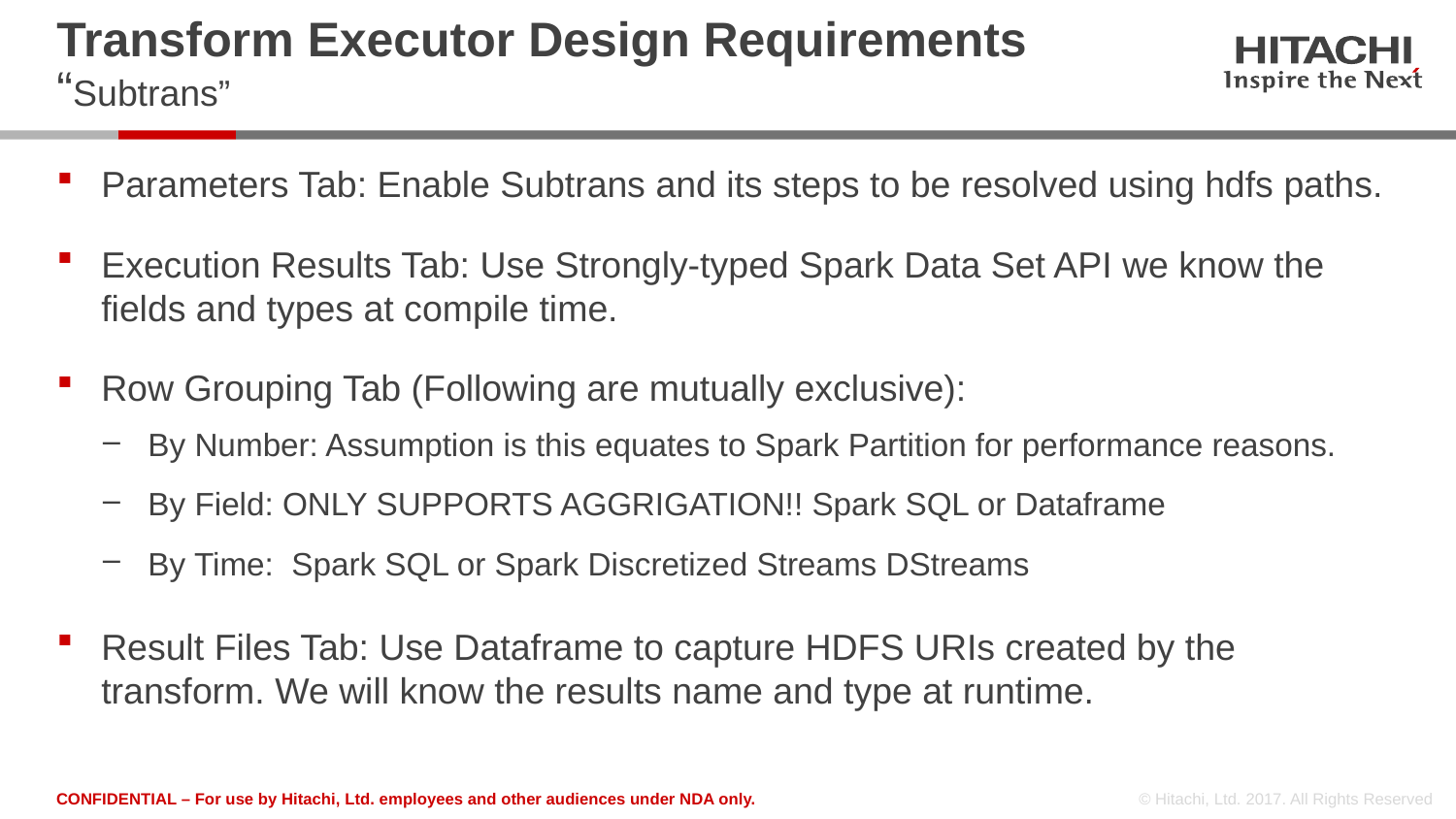

# Transform Executor Design Requirements “Subtrans”
Parameters Tab: Enable Subtrans and its steps to be resolved using hdfs paths.
Execution Results Tab: Use Strongly-typed Spark Data Set API we know the fields and types at compile time.
Row Grouping Tab (Following are mutually exclusive):
By Number: Assumption is this equates to Spark Partition for performance reasons.
By Field: ONLY SUPPORTS AGGRIGATION!! Spark SQL or Dataframe
By Time:  Spark SQL or Spark Discretized Streams DStreams
Result Files Tab: Use Dataframe to capture HDFS URIs created by the transform. We will know the results name and type at runtime.